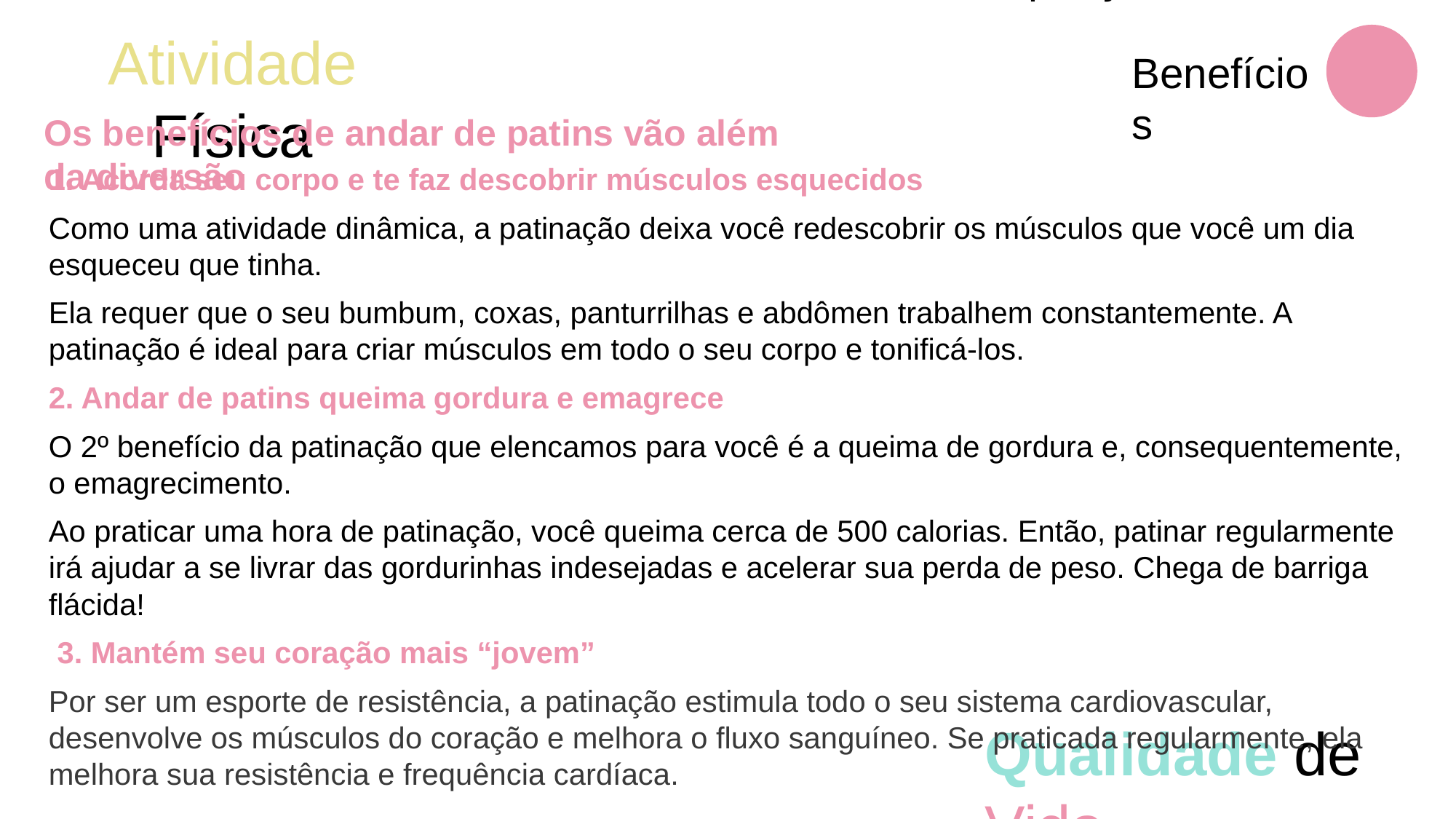

Benefícios
Modalidades

Tipos de patins
Tipos de competições
Atividade Física

Benefícios
Os benefícios de andar de patins vão além da diversão
1. Acorda seu corpo e te faz descobrir músculos esquecidos
Como uma atividade dinâmica, a patinação deixa você redescobrir os músculos que você um dia esqueceu que tinha.
Ela requer que o seu bumbum, coxas, panturrilhas e abdômen trabalhem constantemente. A patinação é ideal para criar músculos em todo o seu corpo e tonificá-los.
2. Andar de patins queima gordura e emagrece
O 2º benefício da patinação que elencamos para você é a queima de gordura e, consequentemente, o emagrecimento.
Ao praticar uma hora de patinação, você queima cerca de 500 calorias. Então, patinar regularmente irá ajudar a se livrar das gordurinhas indesejadas e acelerar sua perda de peso. Chega de barriga flácida!
 3. Mantém seu coração mais “jovem”
Por ser um esporte de resistência, a patinação estimula todo o seu sistema cardiovascular, desenvolve os músculos do coração e melhora o fluxo sanguíneo. Se praticada regularmente, ela melhora sua resistência e frequência cardíaca.
Qualidade de Vida